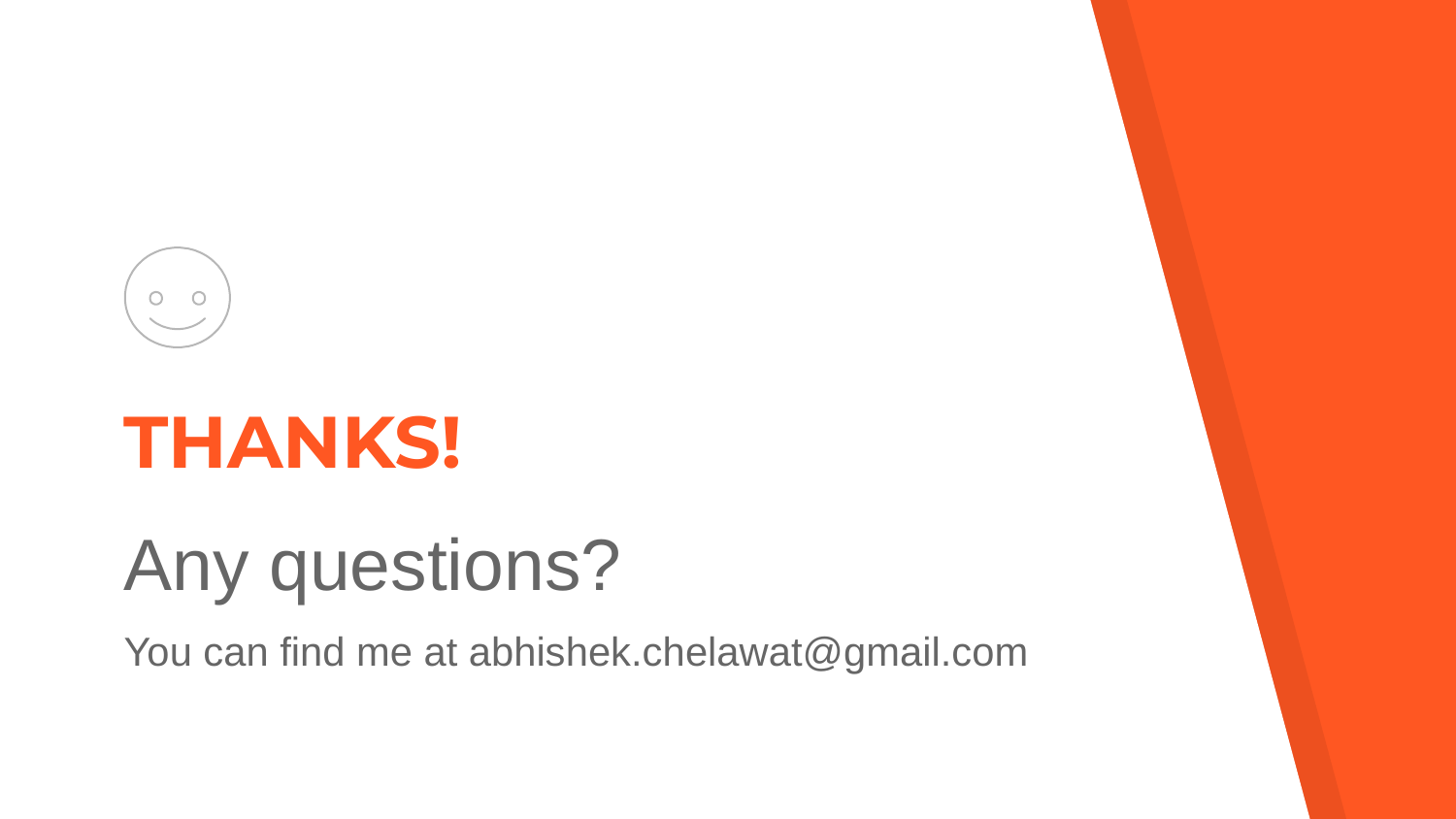

THANKS!
Any questions?
You can find me at abhishek.chelawat@gmail.com